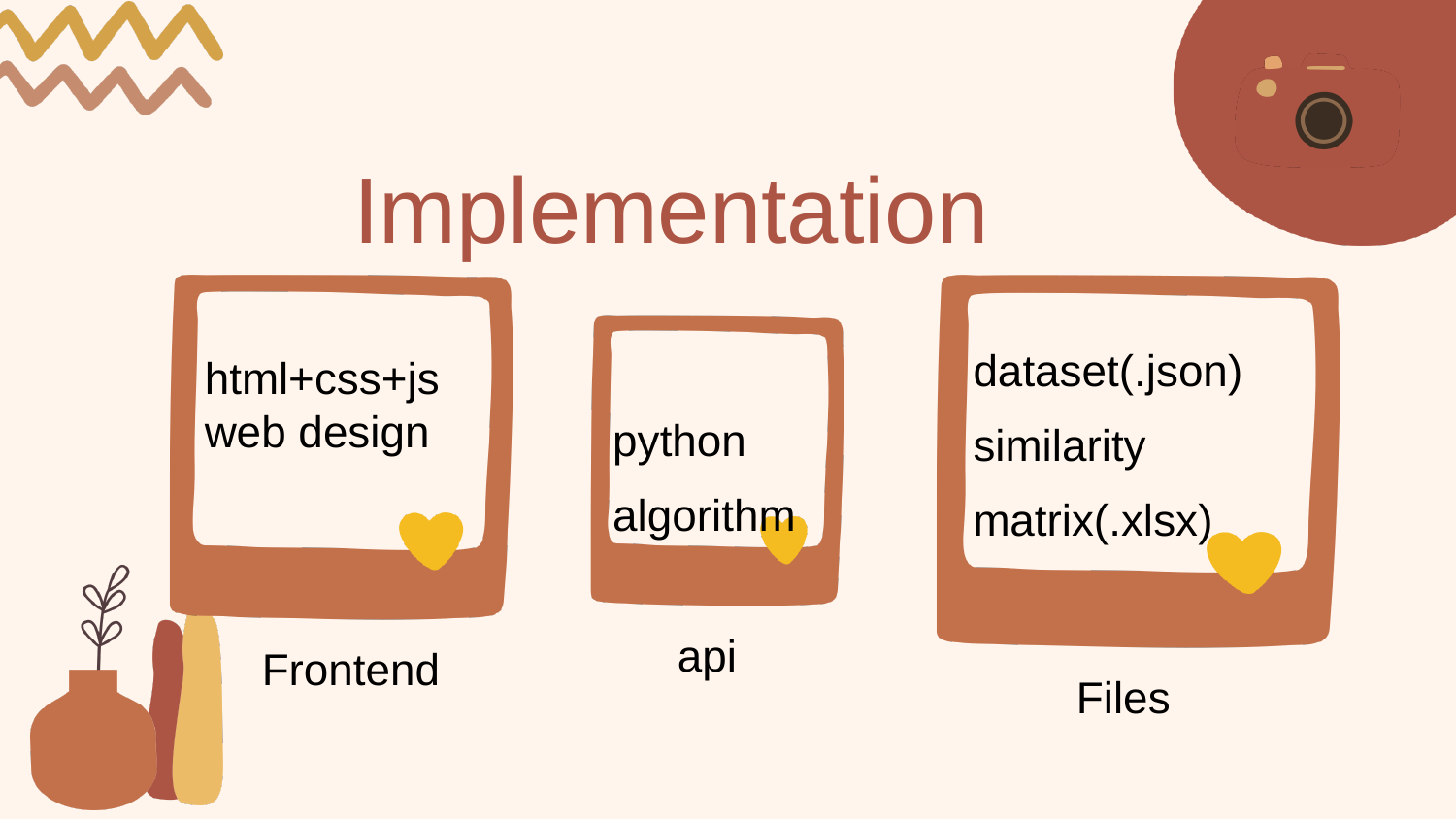

Implementation

html+css+js
web design
dataset(.json)
similarity matrix(.xlsx)

python
algorithm

api
Frontend
Files